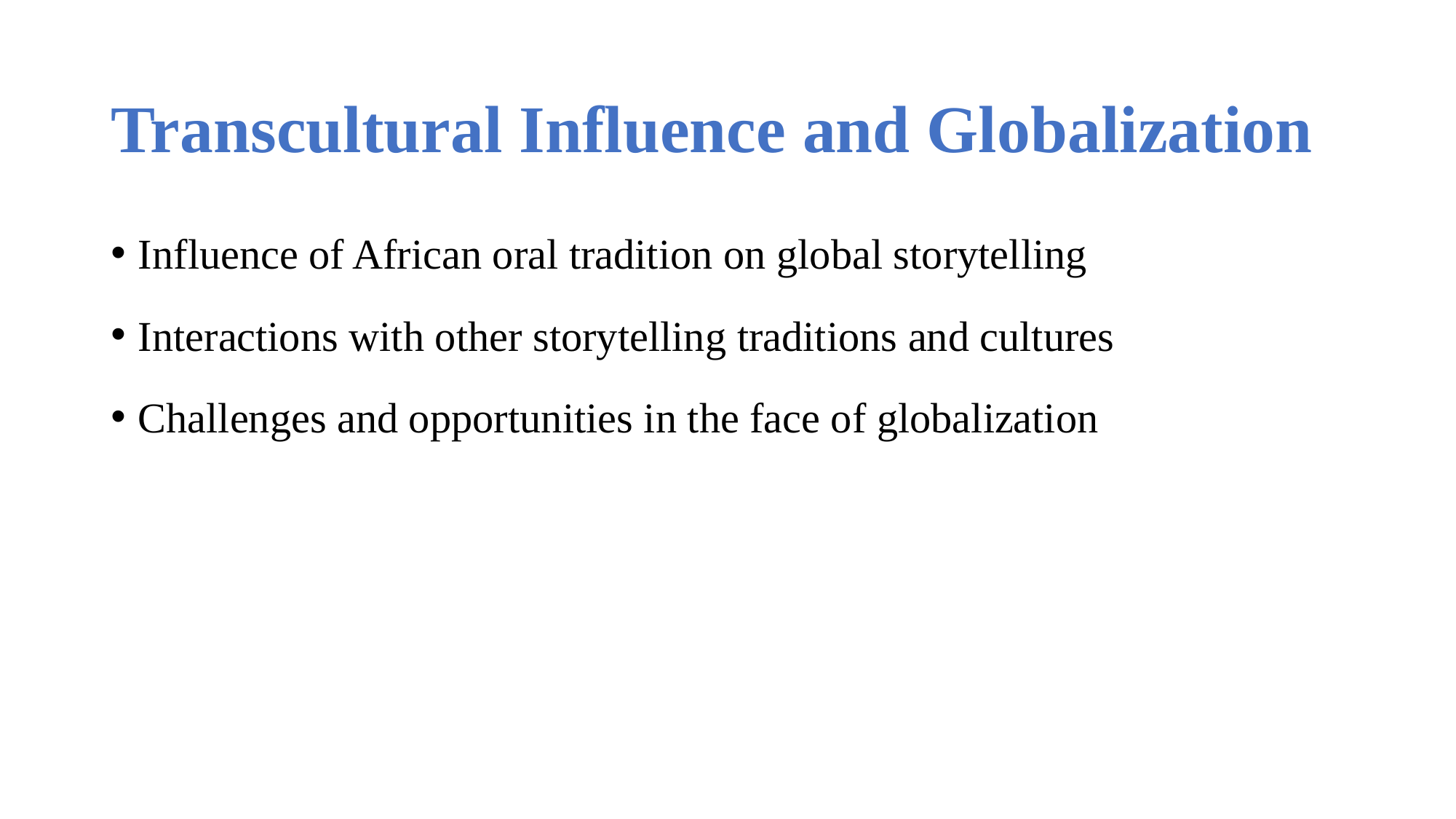

# Transcultural Influence and Globalization
Influence of African oral tradition on global storytelling
Interactions with other storytelling traditions and cultures
Challenges and opportunities in the face of globalization